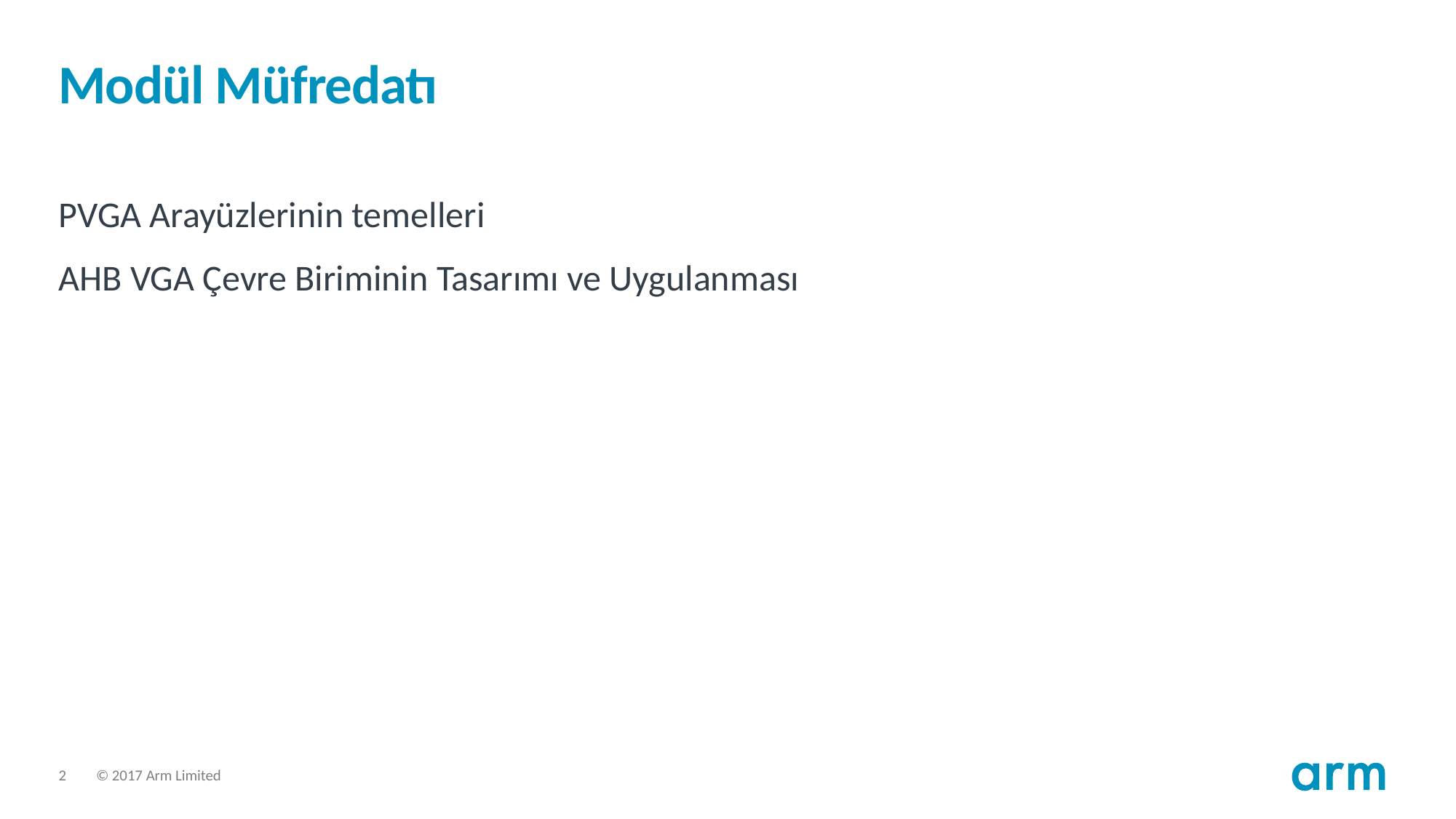

# Modül Müfredatı
PVGA Arayüzlerinin temelleri
AHB VGA Çevre Biriminin Tasarımı ve Uygulanması